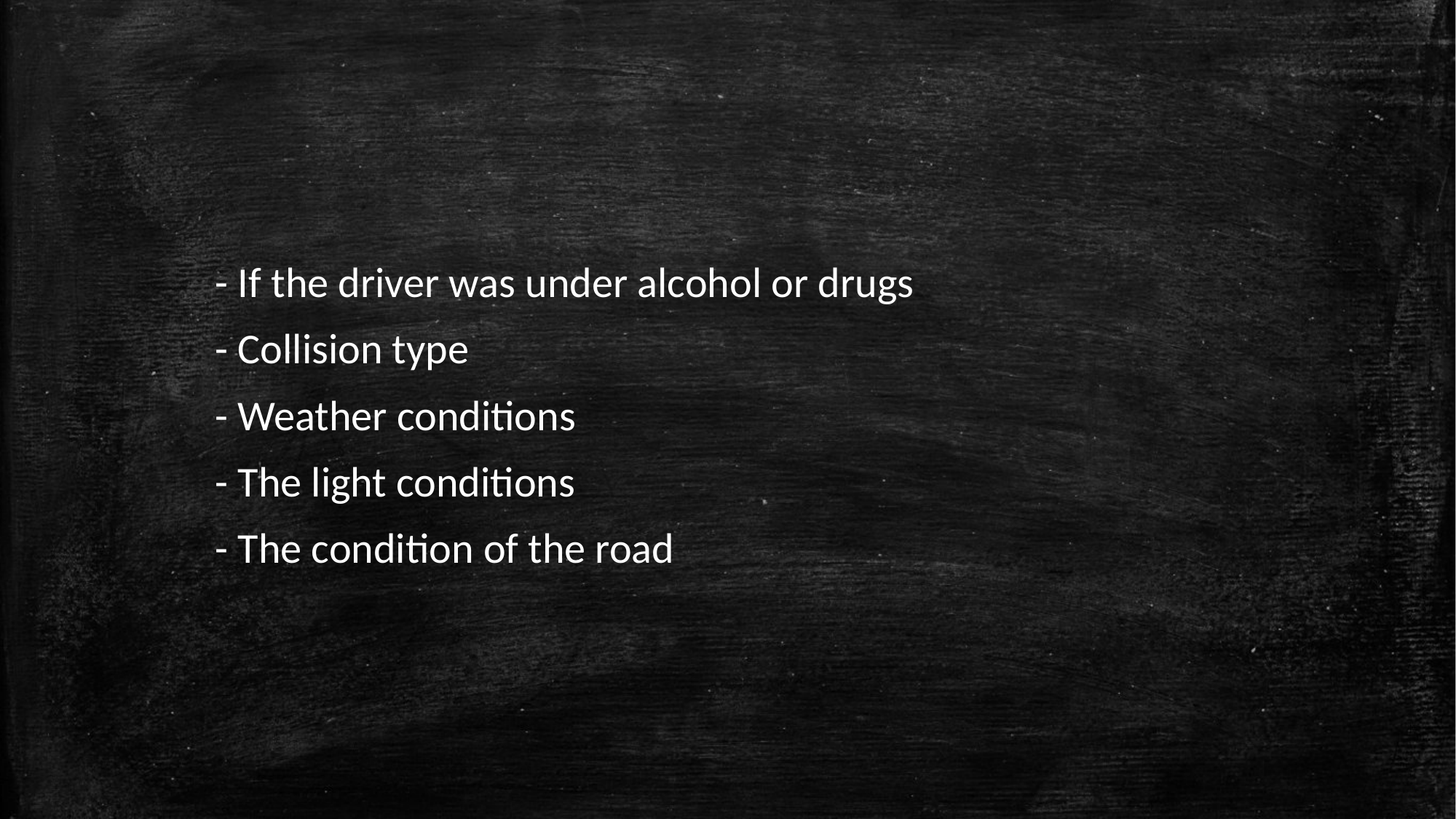

- If the driver was under alcohol or drugs
- Collision type
- Weather conditions
- The light conditions
- The condition of the road